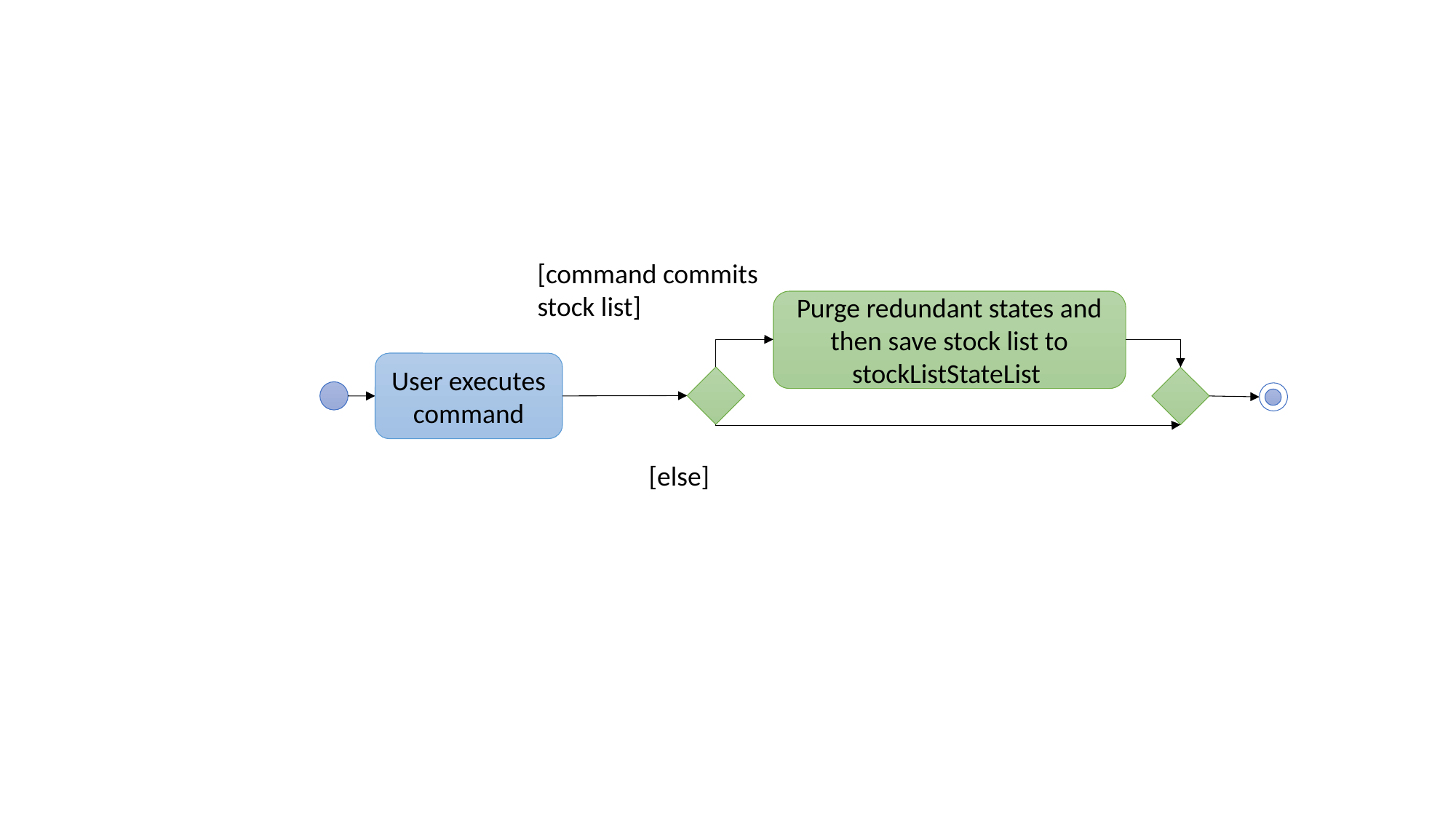

[command commits stock list]
Purge redundant states and then save stock list to stockListStateList
User executes command

[else]